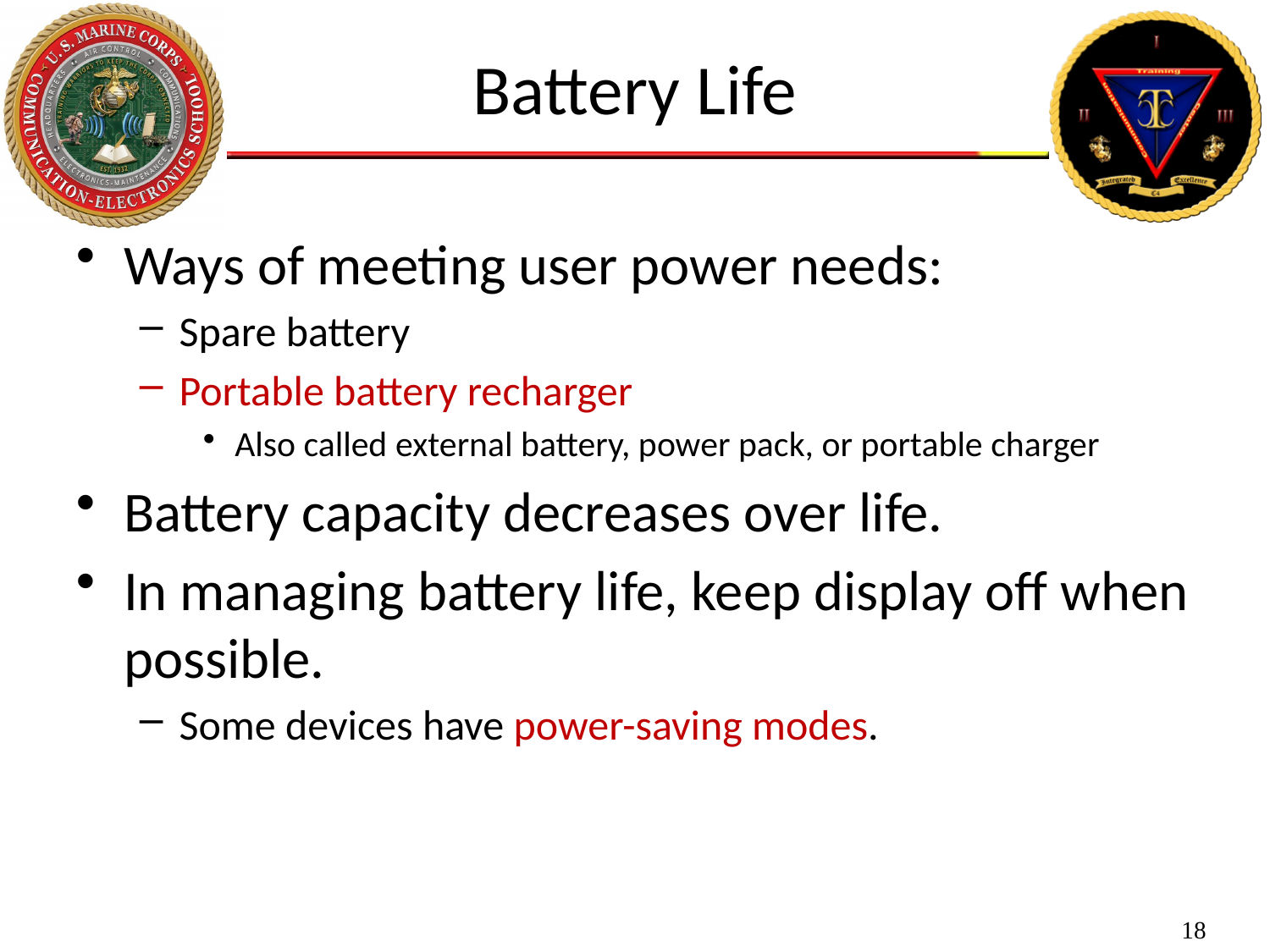

# Battery Life
Ways of meeting user power needs:
Spare battery
Portable battery recharger
Also called external battery, power pack, or portable charger
Battery capacity decreases over life.
In managing battery life, keep display off when possible.
Some devices have power-saving modes.